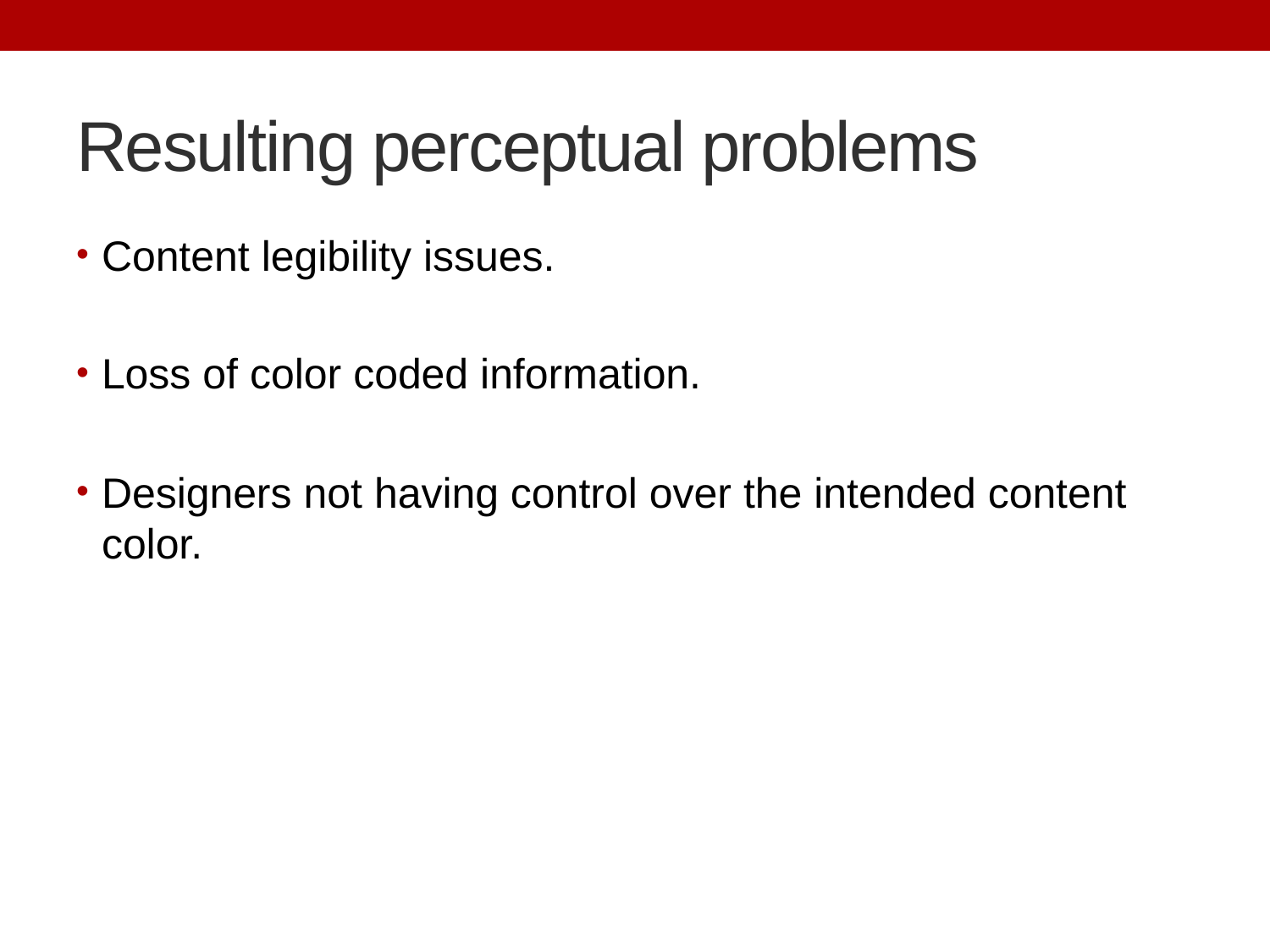

# Resulting perceptual problems
Content legibility issues.

Loss of color coded information.

Designers not having control over the intended content color.